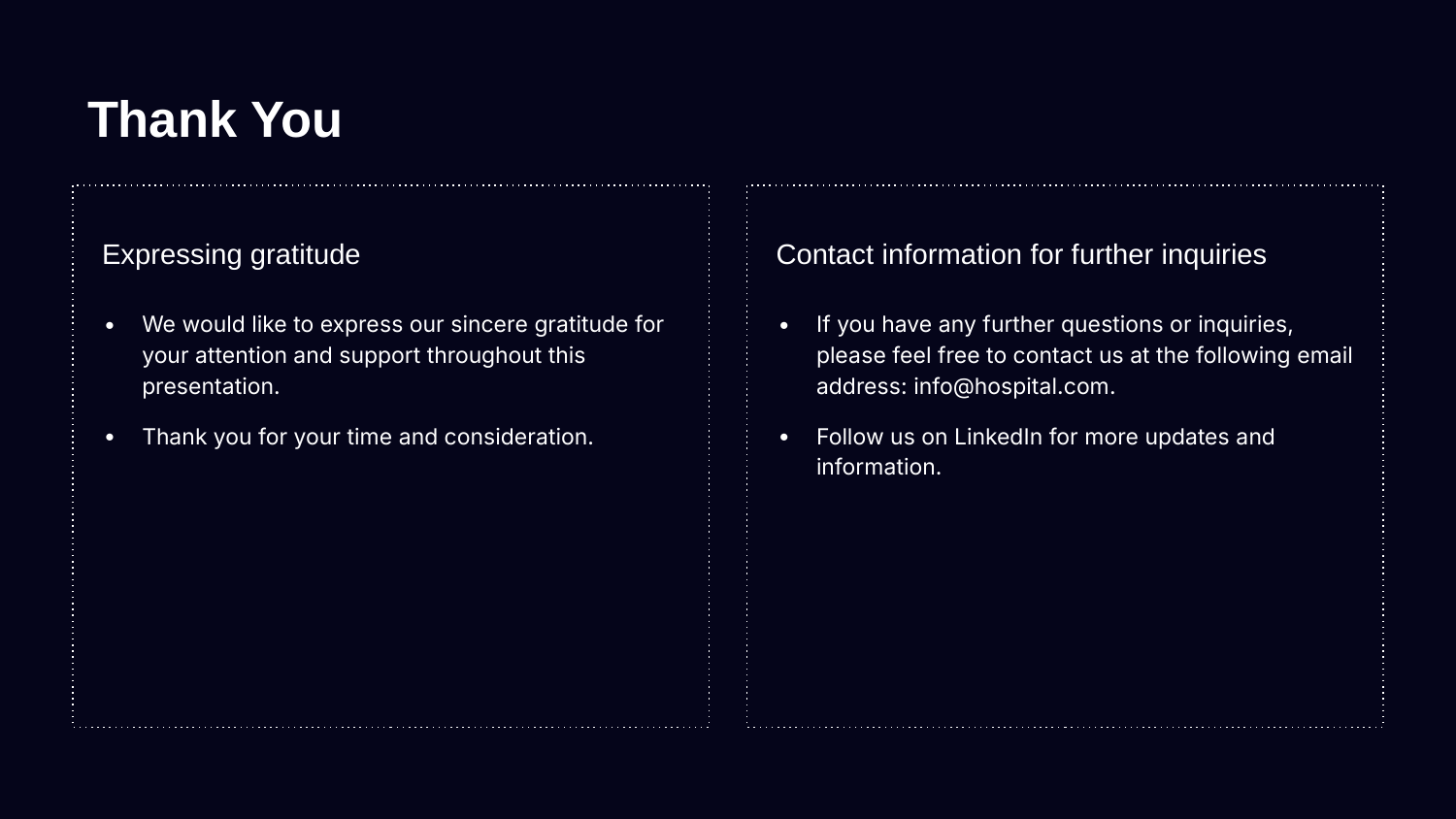

# Thank You
Expressing gratitude

Contact information for further inquiries
We would like to express our sincere gratitude for your attention and support throughout this presentation.
Thank you for your time and consideration.
If you have any further questions or inquiries, please feel free to contact us at the following email address: info@hospital.com.
Follow us on LinkedIn for more updates and information.